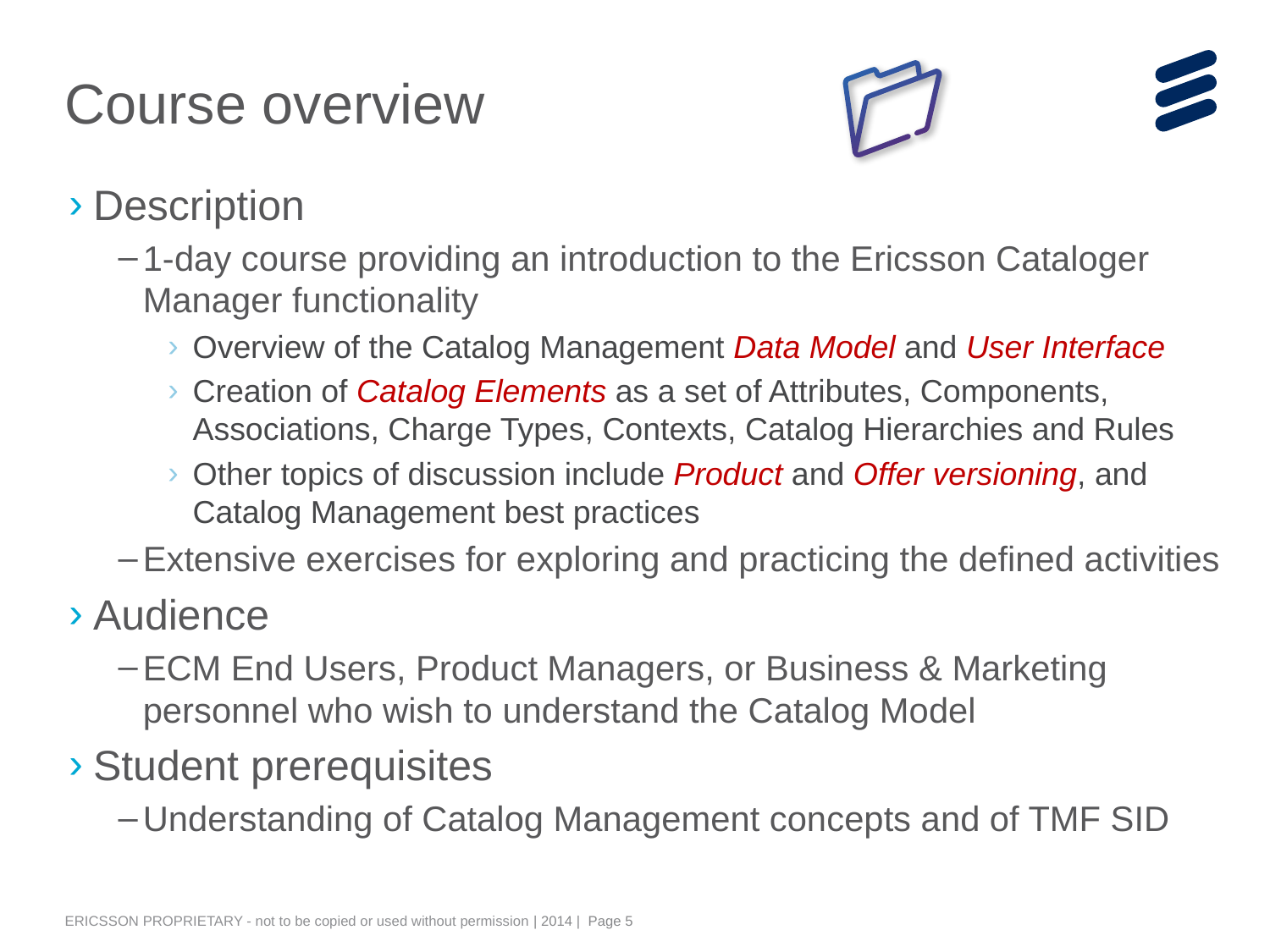

# Course overview

Description
1-day course providing an introduction to the Ericsson Cataloger Manager functionality
Overview of the Catalog Management Data Model and User Interface
Creation of Catalog Elements as a set of Attributes, Components, Associations, Charge Types, Contexts, Catalog Hierarchies and Rules
Other topics of discussion include Product and Offer versioning, and Catalog Management best practices
Extensive exercises for exploring and practicing the defined activities
Audience
ECM End Users, Product Managers, or Business & Marketing personnel who wish to understand the Catalog Model
Student prerequisites
Understanding of Catalog Management concepts and of TMF SID